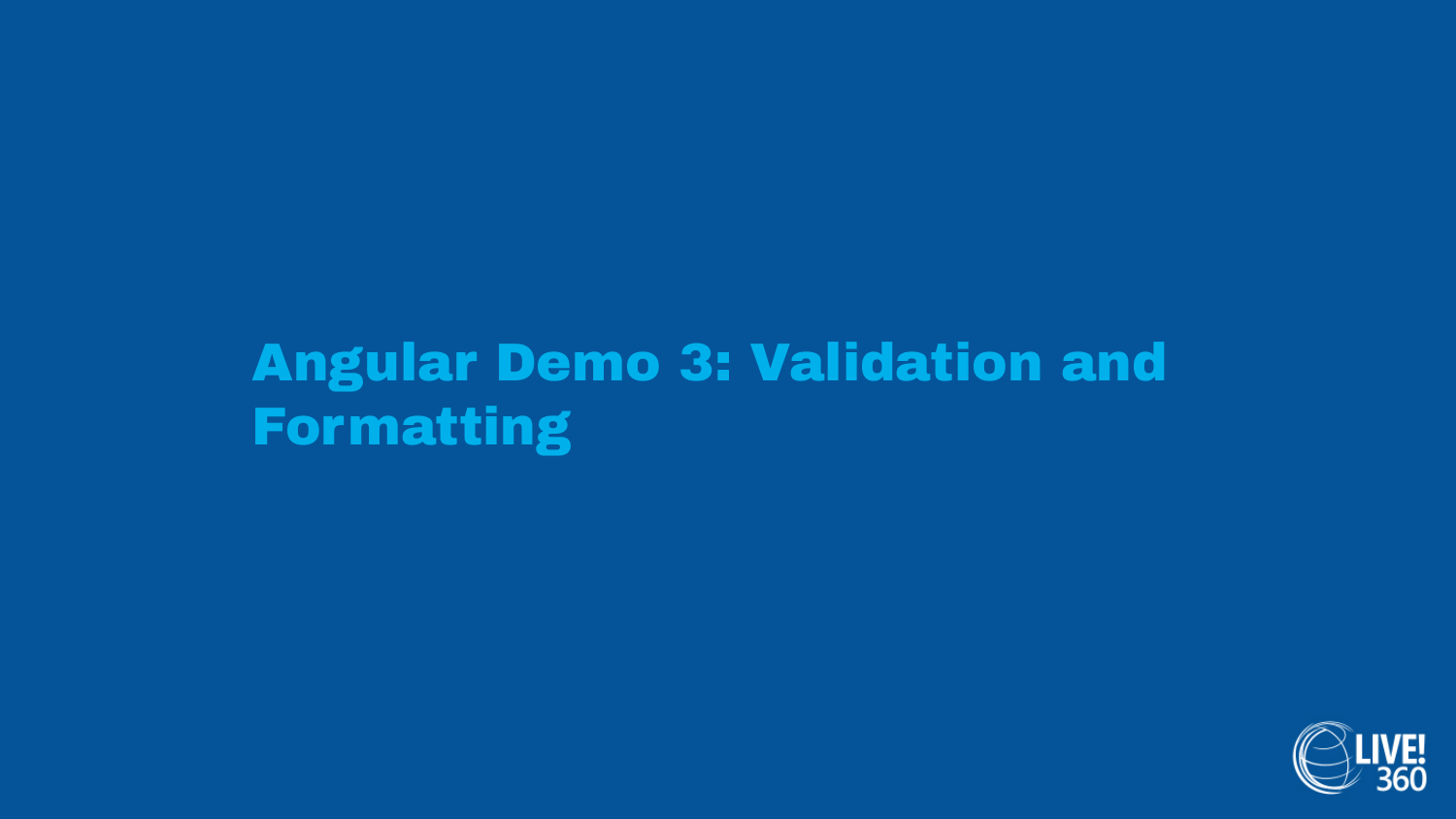

# Angular Demo 3: Validation and Formatting